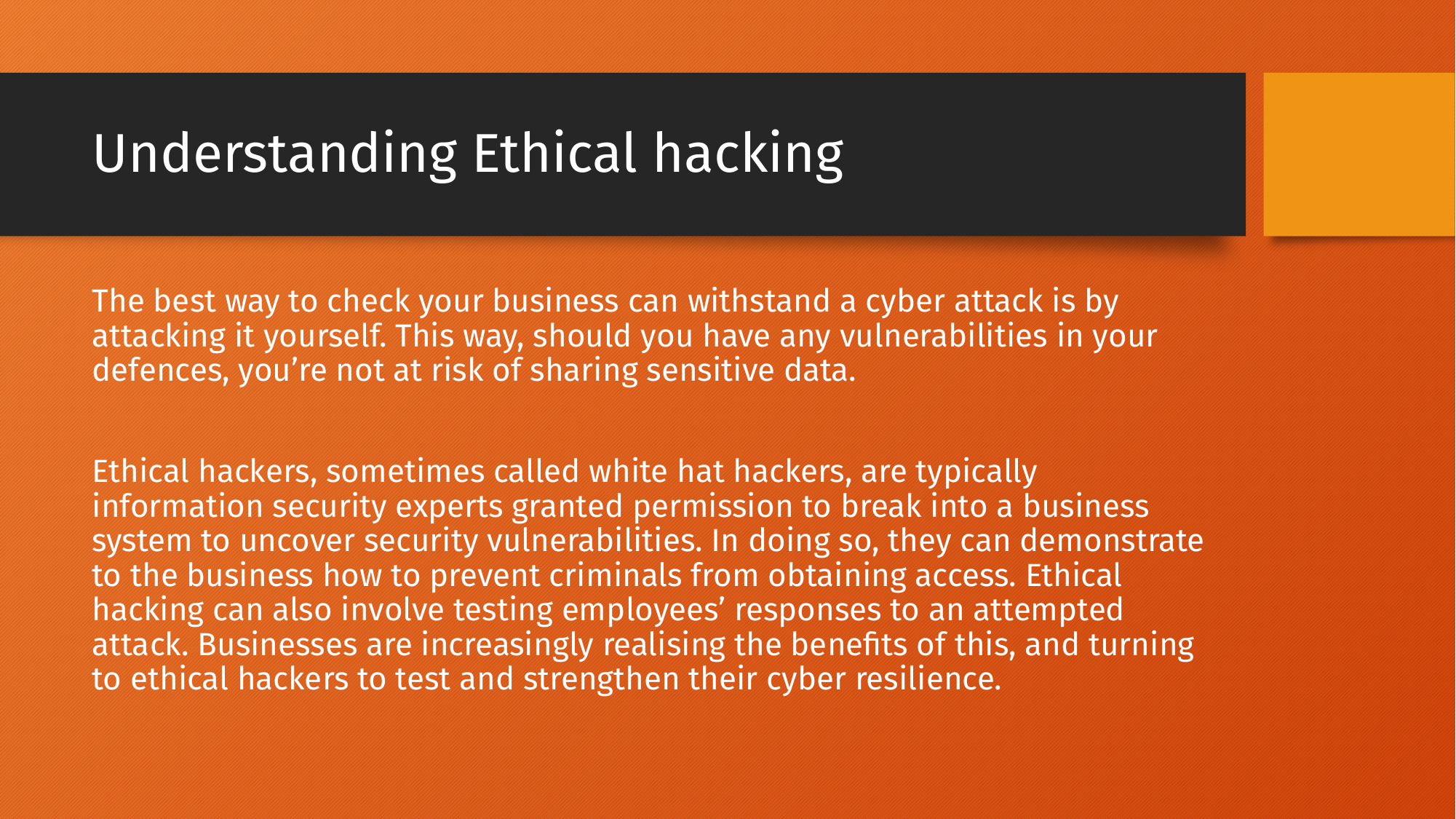

# Understanding Ethical hacking
The best way to check your business can withstand a cyber attack is by attacking it yourself. This way, should you have any vulnerabilities in your defences, you’re not at risk of sharing sensitive data.

Ethical hackers, sometimes called white hat hackers, are typically information security experts granted permission to break into a business system to uncover security vulnerabilities. In doing so, they can demonstrate to the business how to prevent criminals from obtaining access. Ethical hacking can also involve testing employees’ responses to an attempted attack. Businesses are increasingly realising the benefits of this, and turning to ethical hackers to test and strengthen their cyber resilience.